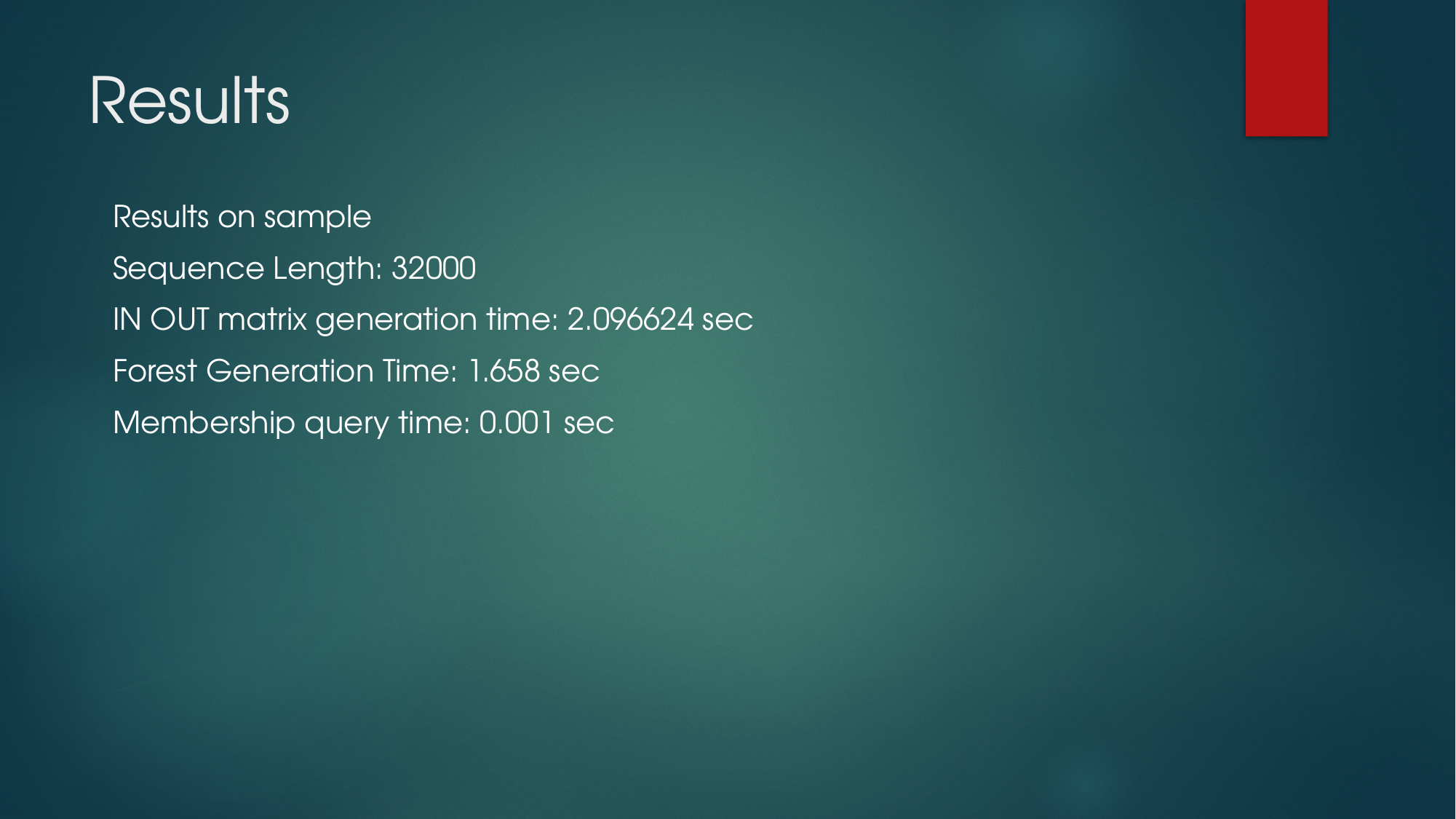

# Results
Results on sample
Sequence Length: 32000
IN OUT matrix generation time: 2.096624 sec
Forest Generation Time: 1.658 sec
Membership query time: 0.001 sec